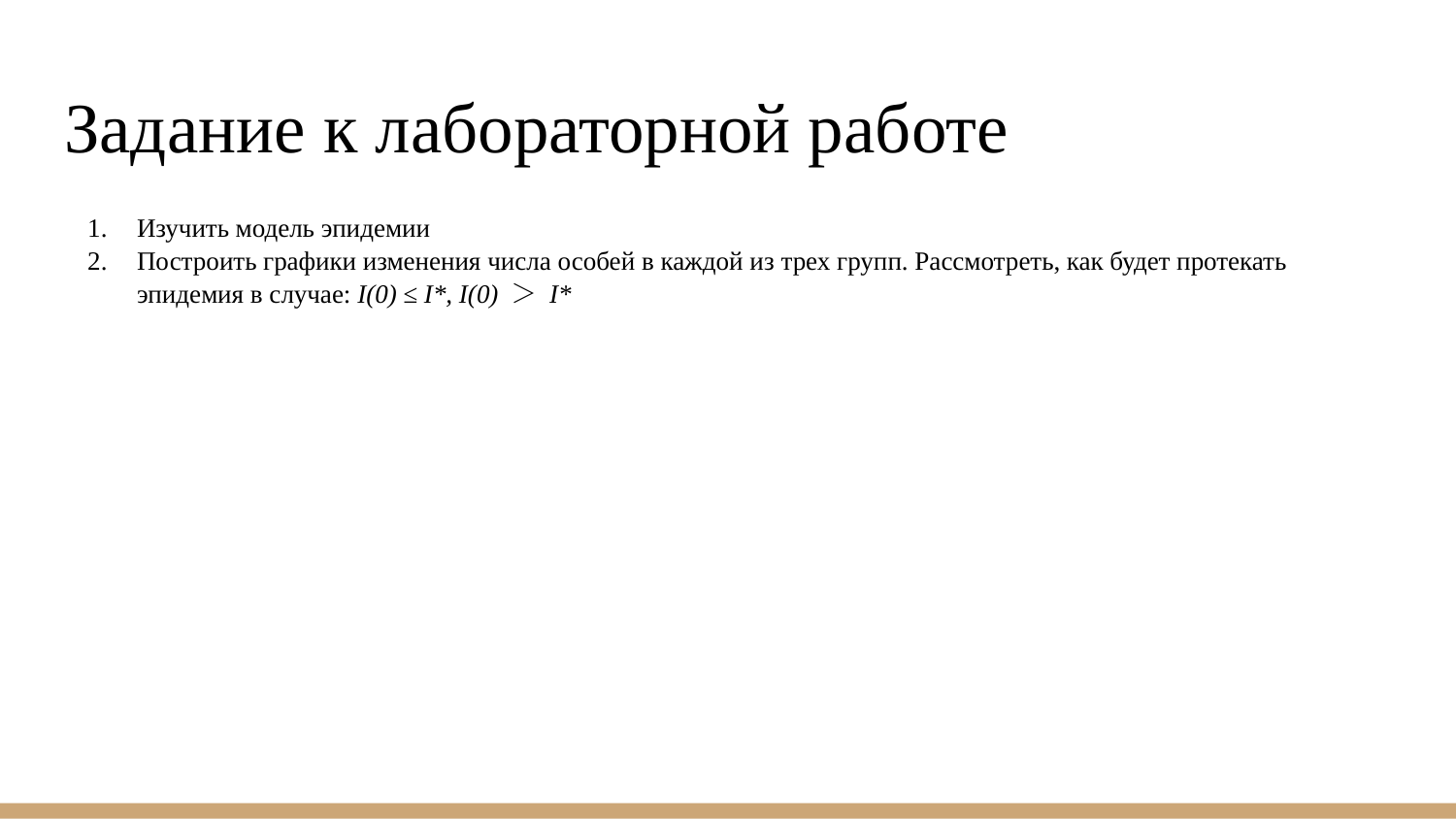

# Задание к лабораторной работе
Изучить модель эпидемии
Построить графики изменения числа особей в каждой из трех групп. Рассмотреть, как будет протекать эпидемия в случае: I(0) ≤ I*, I(0) ＞ I*